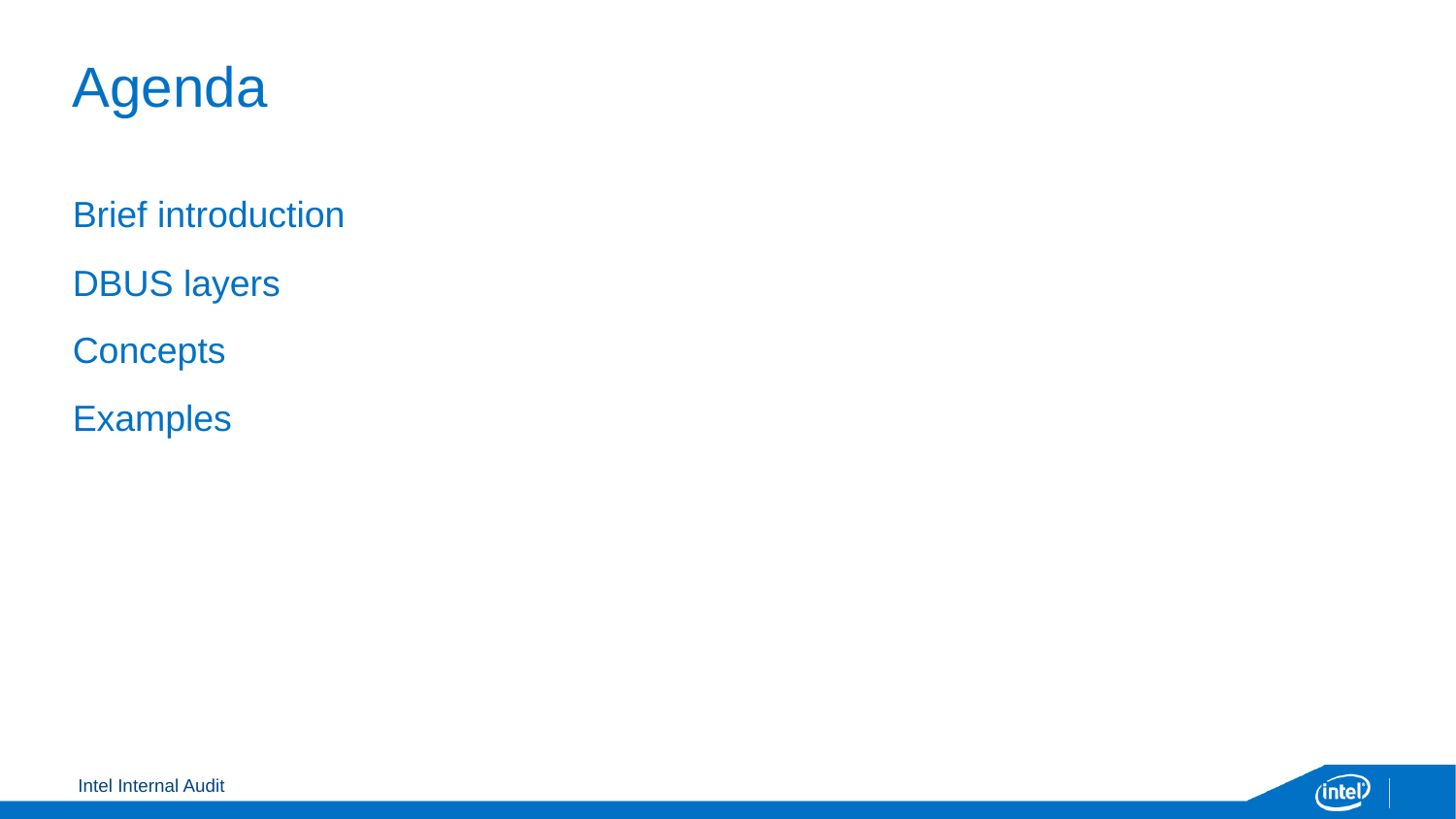

# Agenda
Brief introduction
DBUS layers
Concepts
Examples